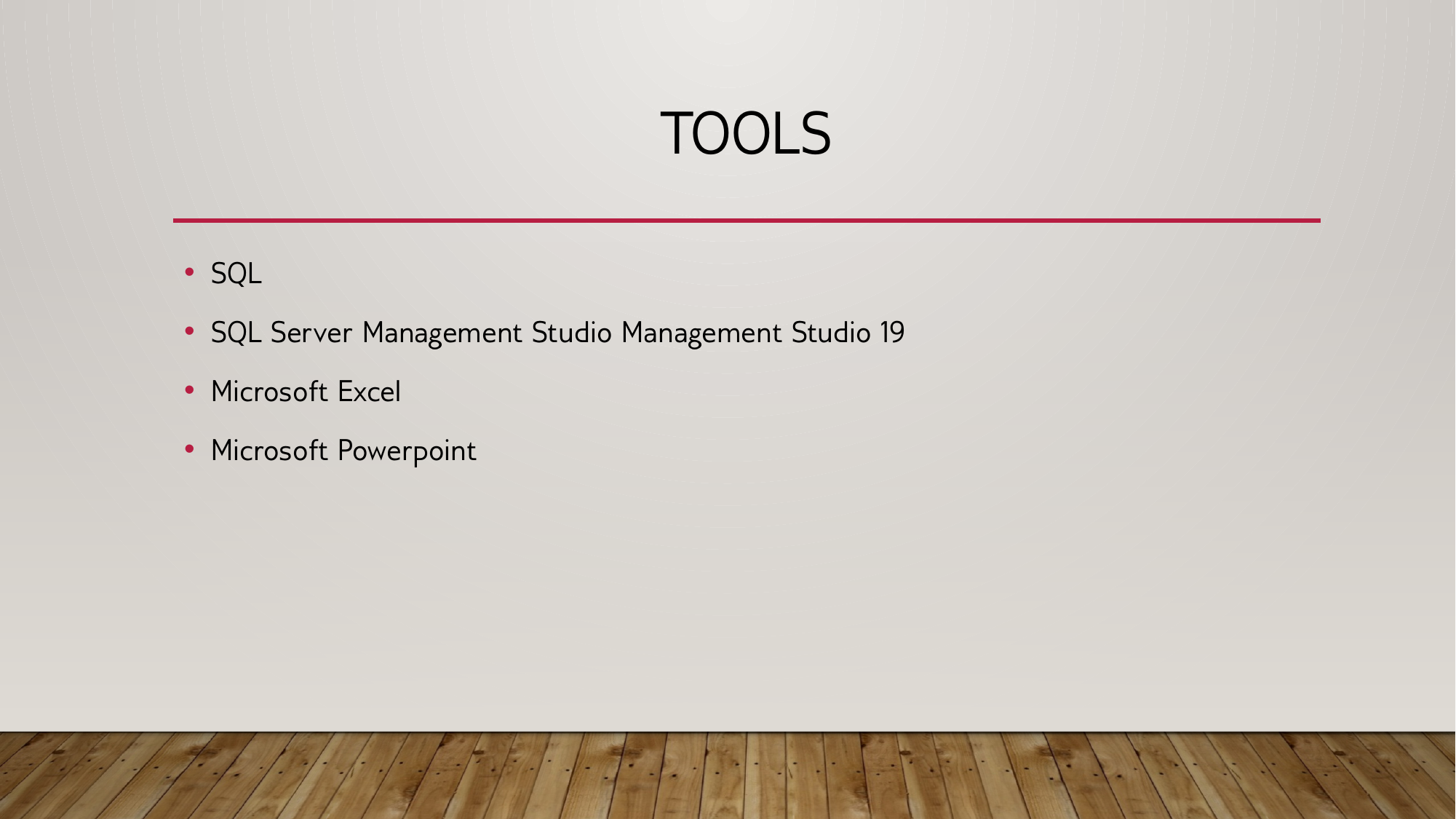

# TOOLS
SQL
SQL Server Management Studio Management Studio 19
Microsoft Excel
Microsoft Powerpoint